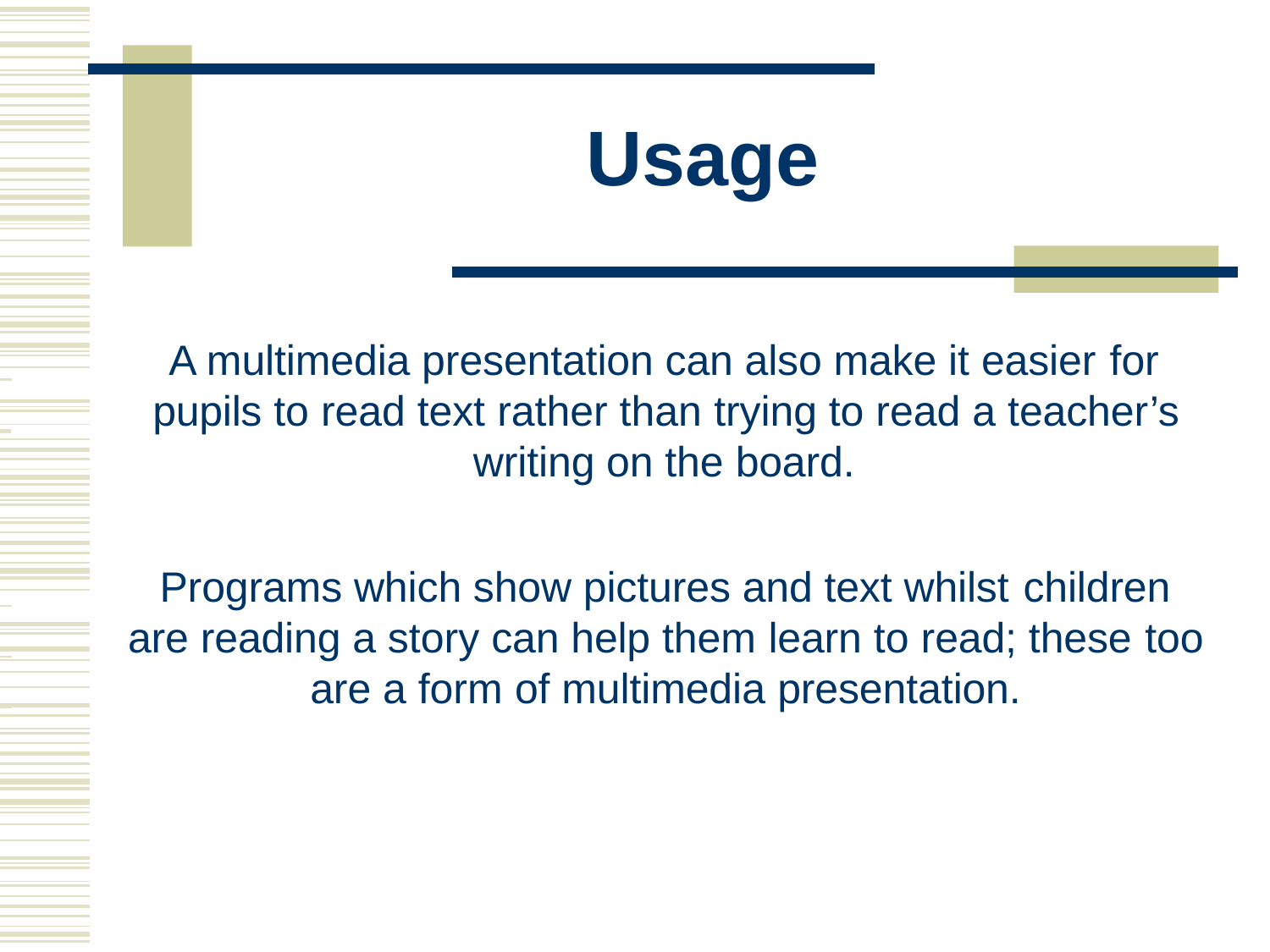

# Usage

 		A multimedia presentation can also make it easier for
 		pupils to read text rather than trying to read a teacher’s
writing on the board.

 		Programs which show pictures and text whilst children
 		are reading a story can help them learn to read; these too
 		are a form of multimedia presentation.